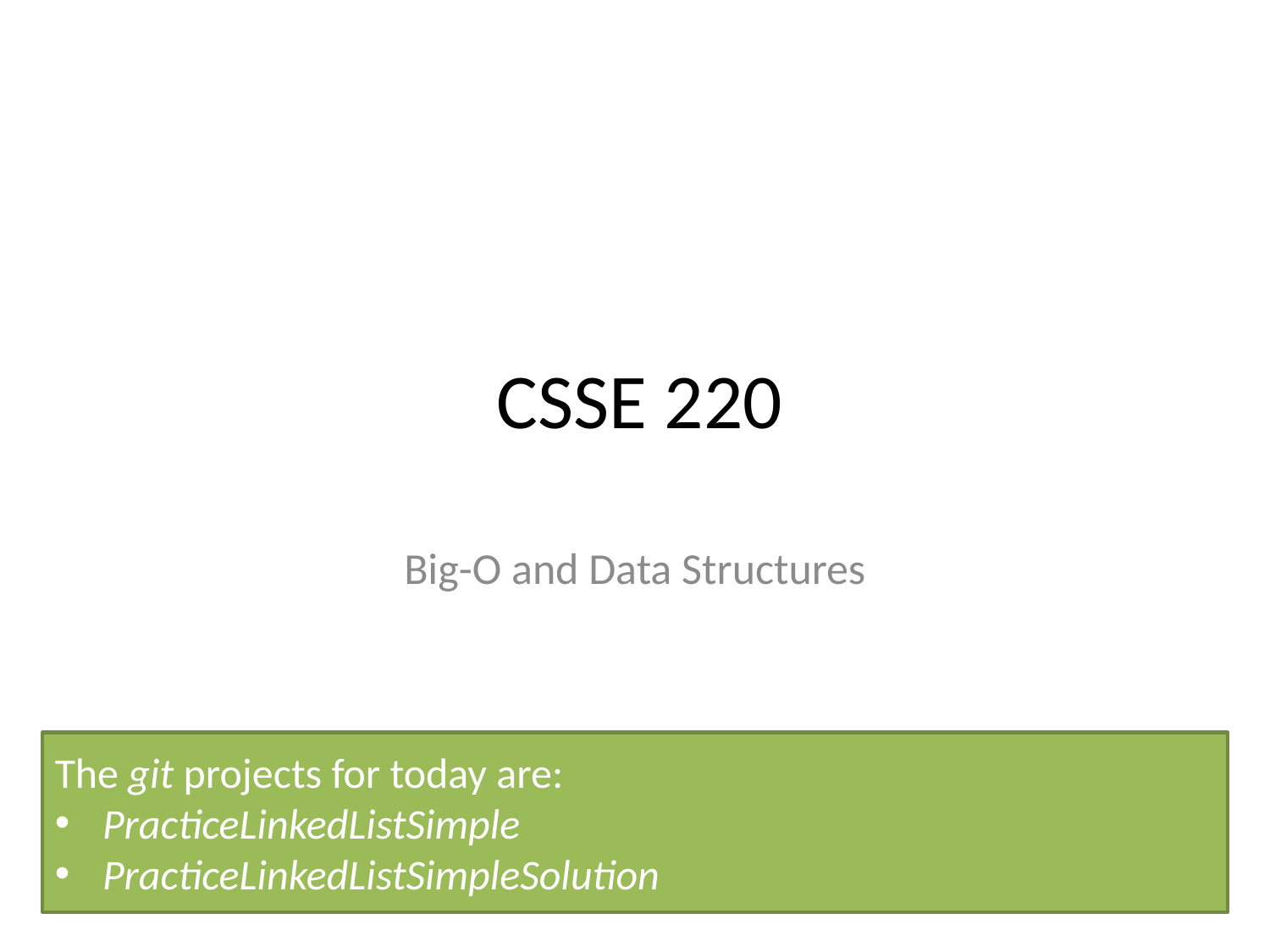

# CSSE 220
Big-O and Data Structures
The git projects for today are:
PracticeLinkedListSimple
PracticeLinkedListSimpleSolution